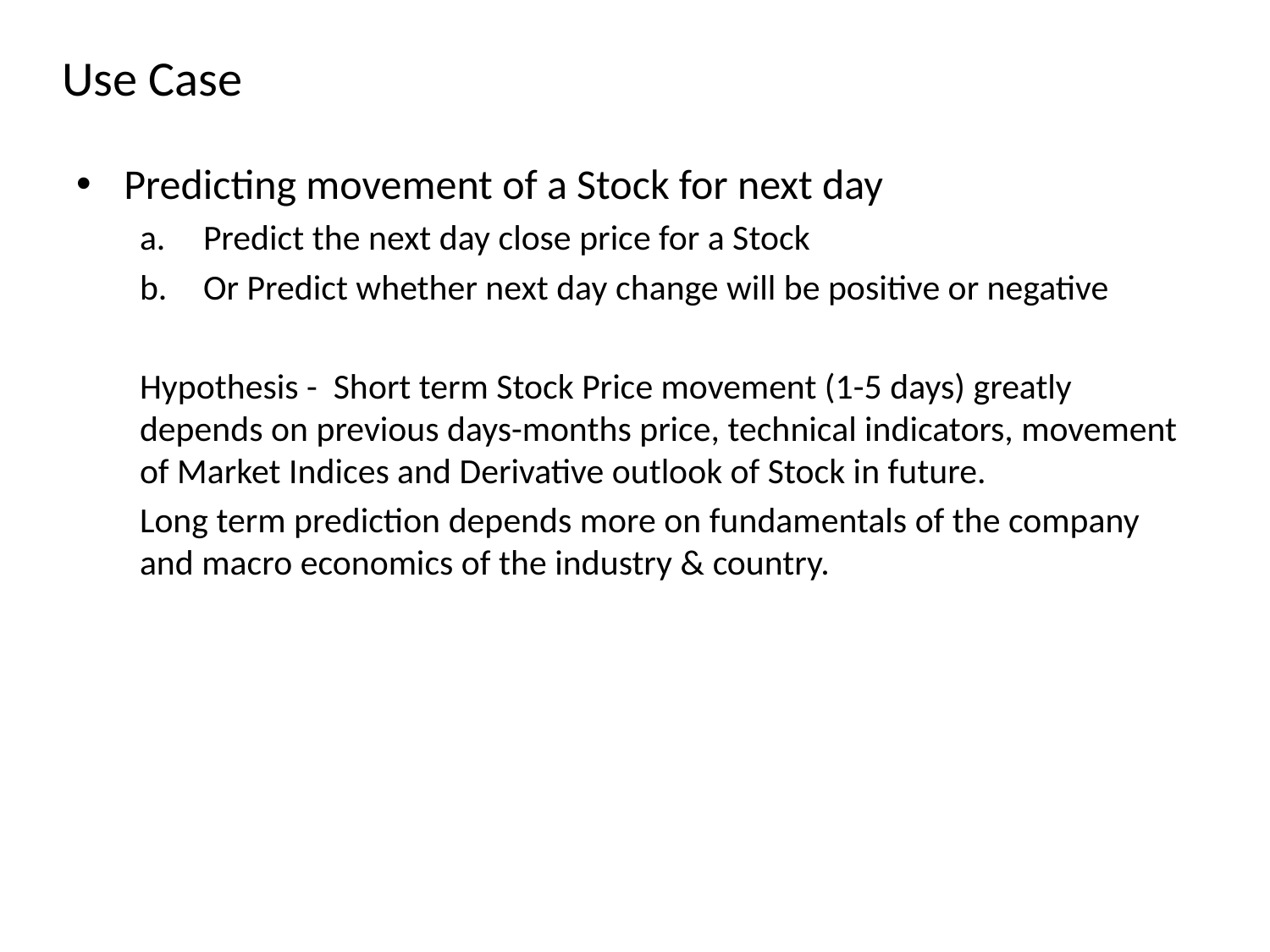

# Use Case
Predicting movement of a Stock for next day
Predict the next day close price for a Stock
Or Predict whether next day change will be positive or negative

Hypothesis -  Short term Stock Price movement (1-5 days) greatly depends on previous days-months price, technical indicators, movement of Market Indices and Derivative outlook of Stock in future.
Long term prediction depends more on fundamentals of the company and macro economics of the industry & country.